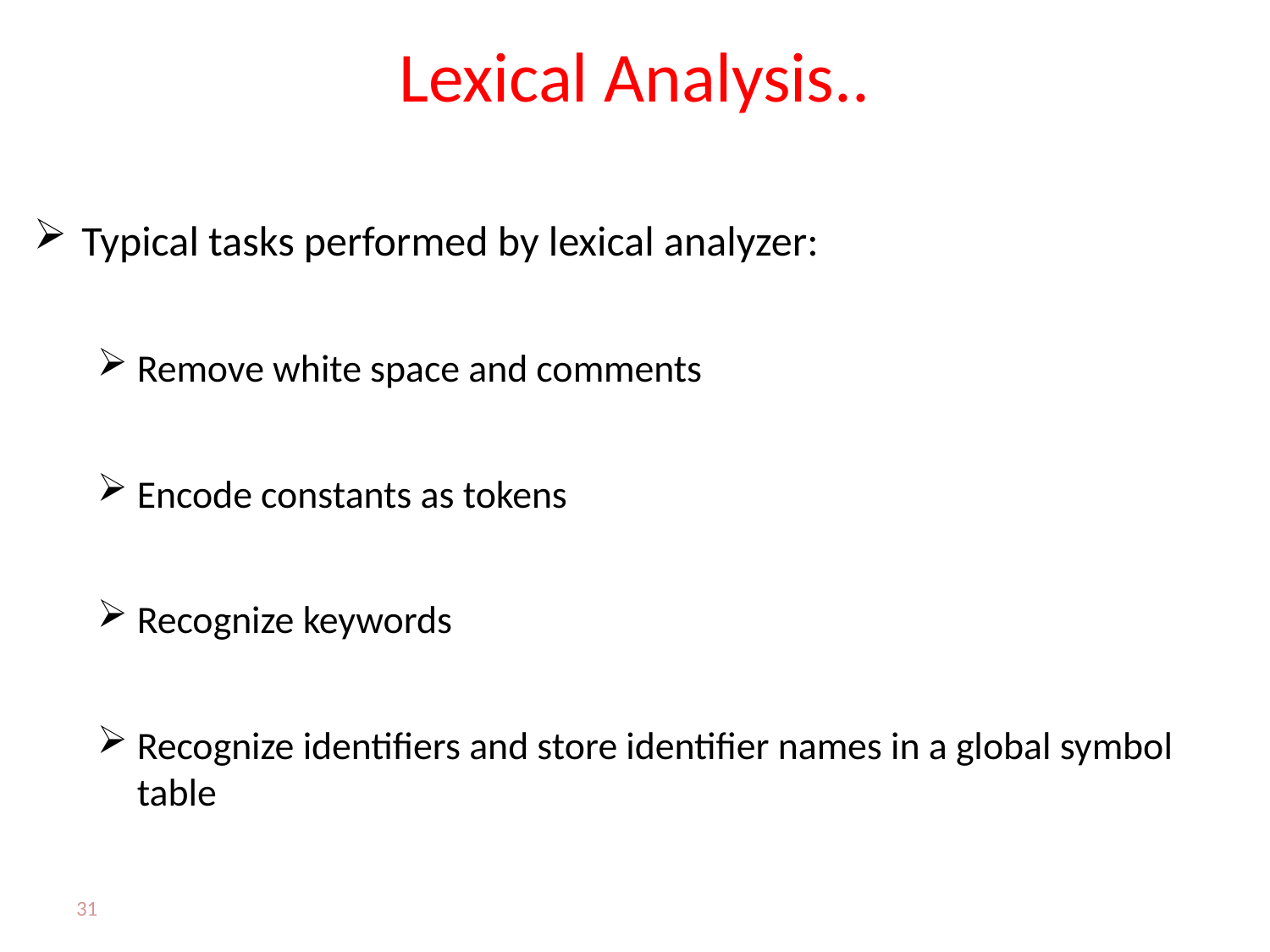

# Lexical Analysis..

Typical tasks performed by lexical analyzer:

Remove white space and comments

Encode constants as tokens

Recognize keywords

Recognize identifiers and store identifier names in a global symbol table

31